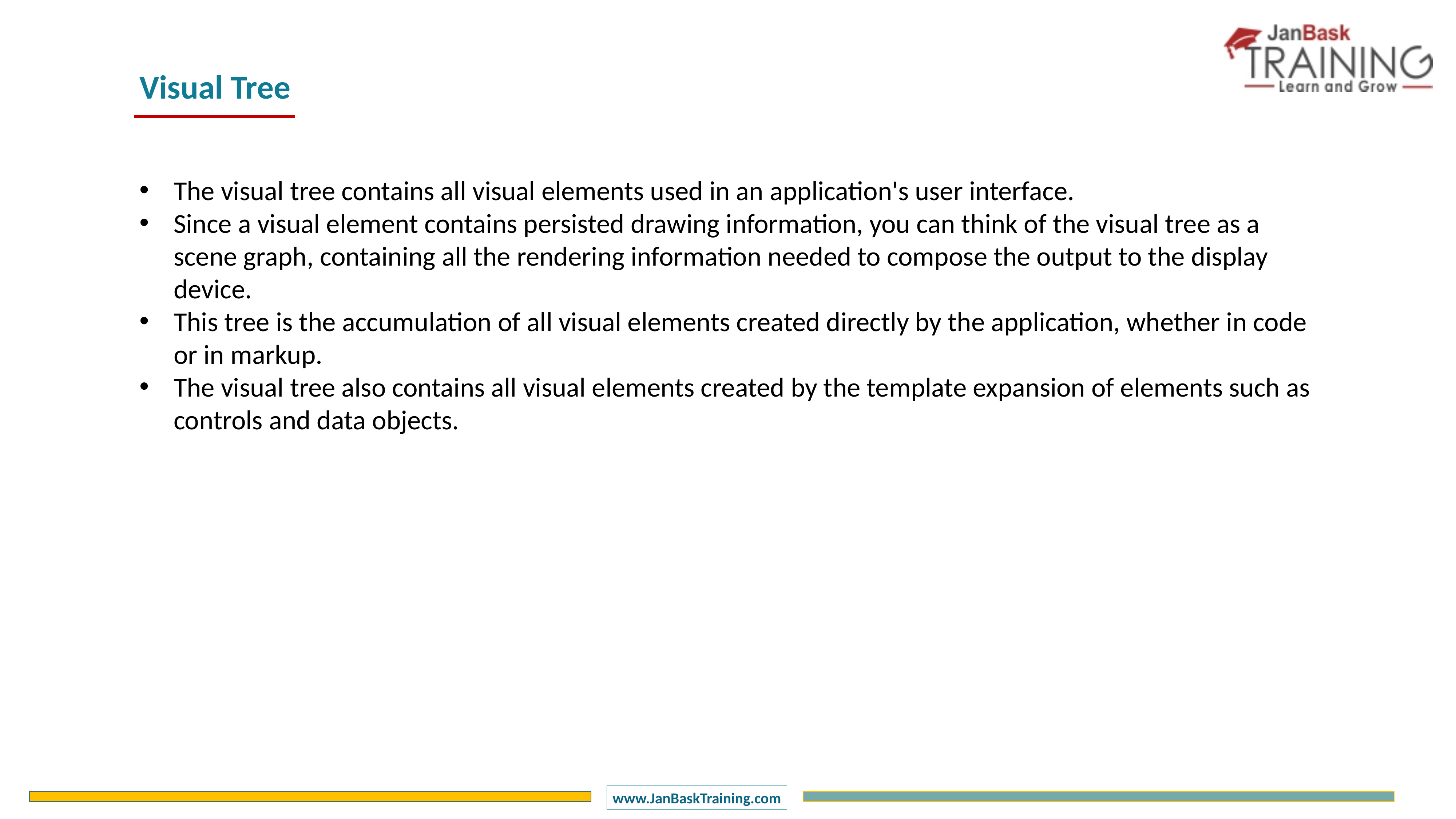

Visual Tree
The visual tree contains all visual elements used in an application's user interface.
Since a visual element contains persisted drawing information, you can think of the visual tree as a scene graph, containing all the rendering information needed to compose the output to the display device.
This tree is the accumulation of all visual elements created directly by the application, whether in code or in markup.
The visual tree also contains all visual elements created by the template expansion of elements such as controls and data objects.